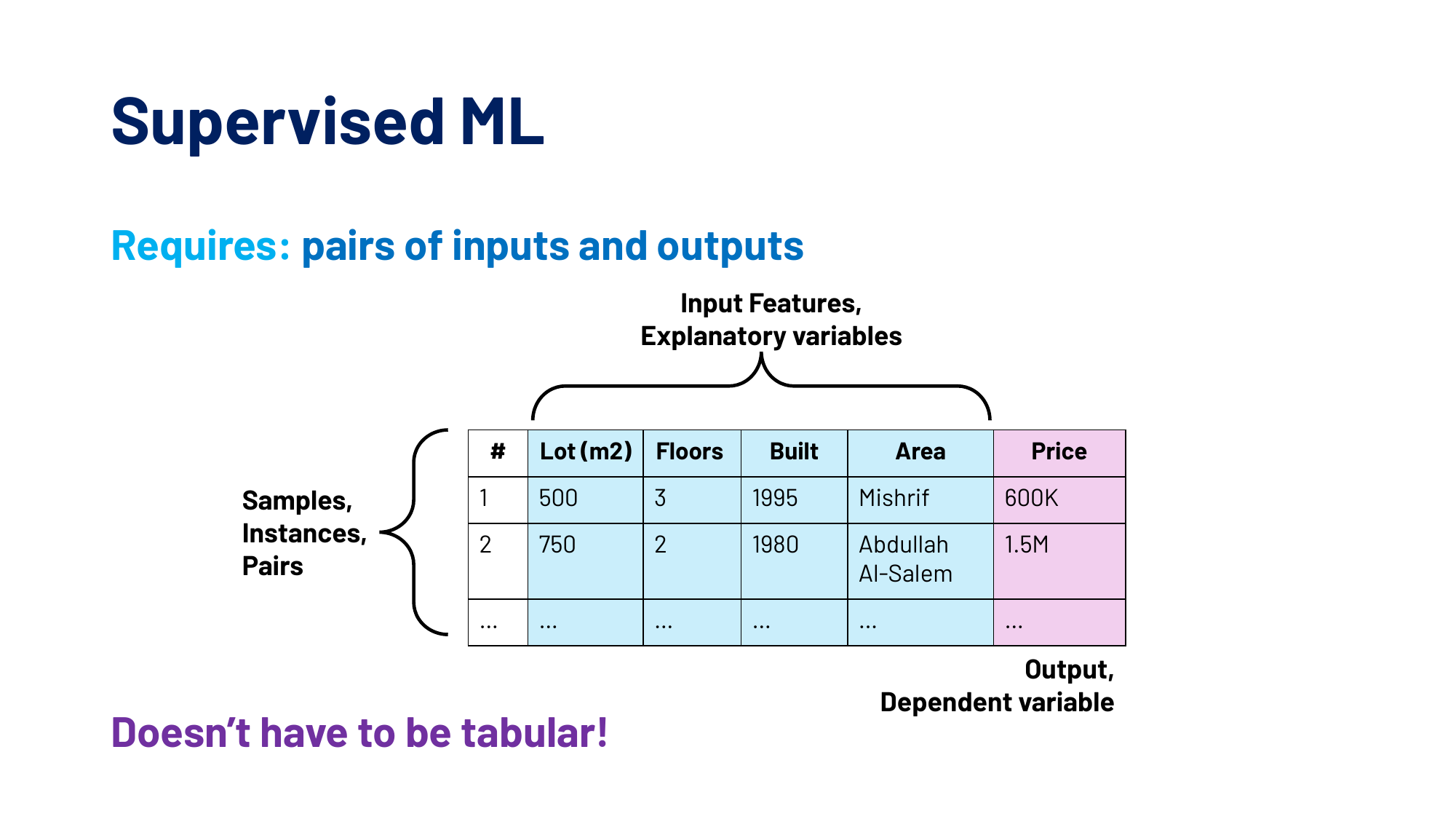

# Supervised ML

Requires: pairs of inputs and outputs

Doesn’t have to be tabular!
Input Features,
Explanatory variables

| # | Lot (m2) | Floors | Built | Area | Price |
| --- | --- | --- | --- | --- | --- |
| 1 | 500 | 3 | 1995 | Mishrif | 600K |
| 2 | 750 | 2 | 1980 | Abdullah Al-Salem | 1.5M |
| … | … | … | … | … | … |
Samples,
Instances,
Pairs
Output,
Dependent variable